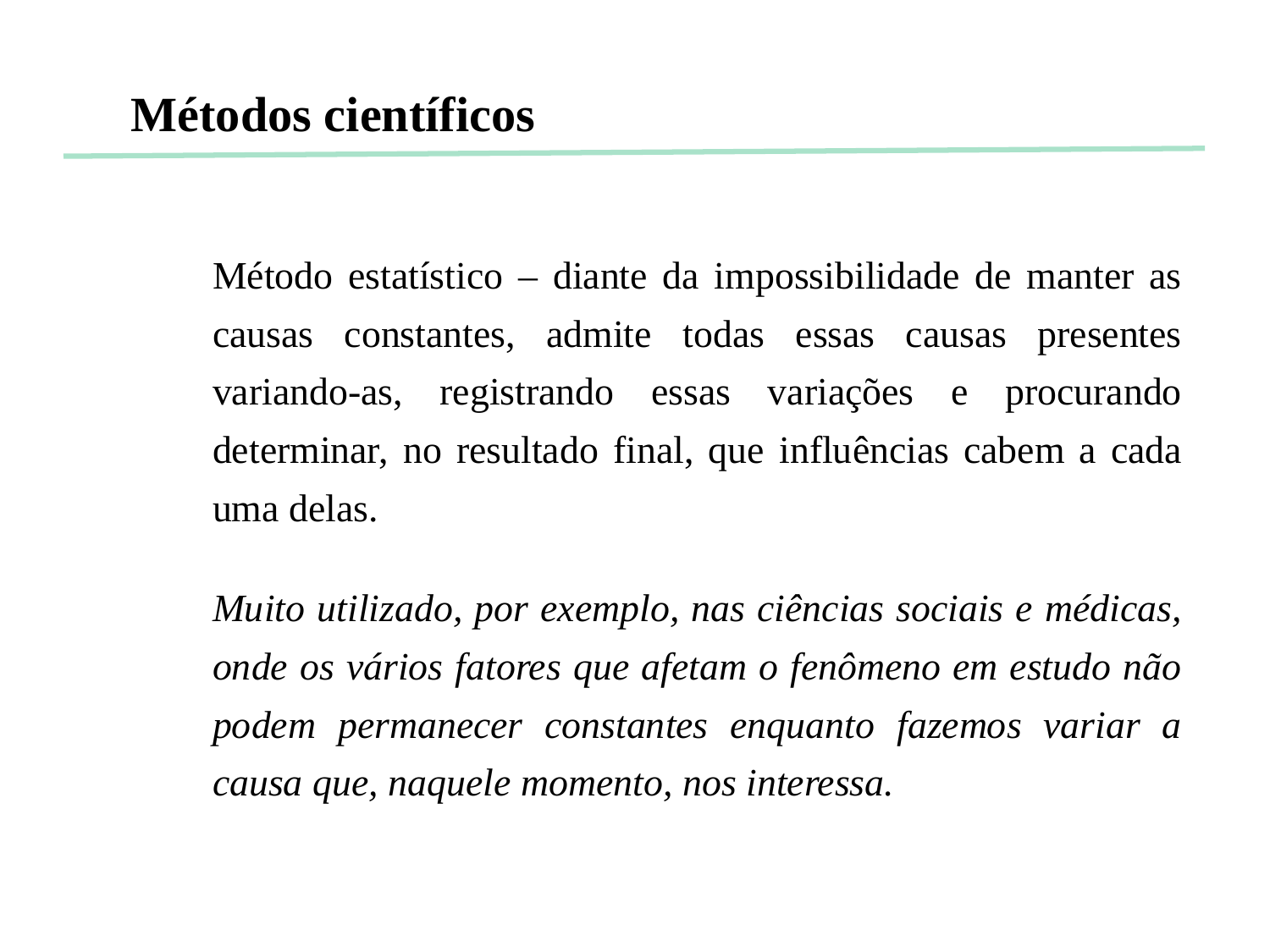

Métodos científicos

Método estatístico – diante da impossibilidade de manter as causas constantes, admite todas essas causas presentes variando-as, registrando essas variações e procurando determinar, no resultado final, que influências cabem a cada uma delas.
Muito utilizado, por exemplo, nas ciências sociais e médicas, onde os vários fatores que afetam o fenômeno em estudo não podem permanecer constantes enquanto fazemos variar a causa que, naquele momento, nos interessa.